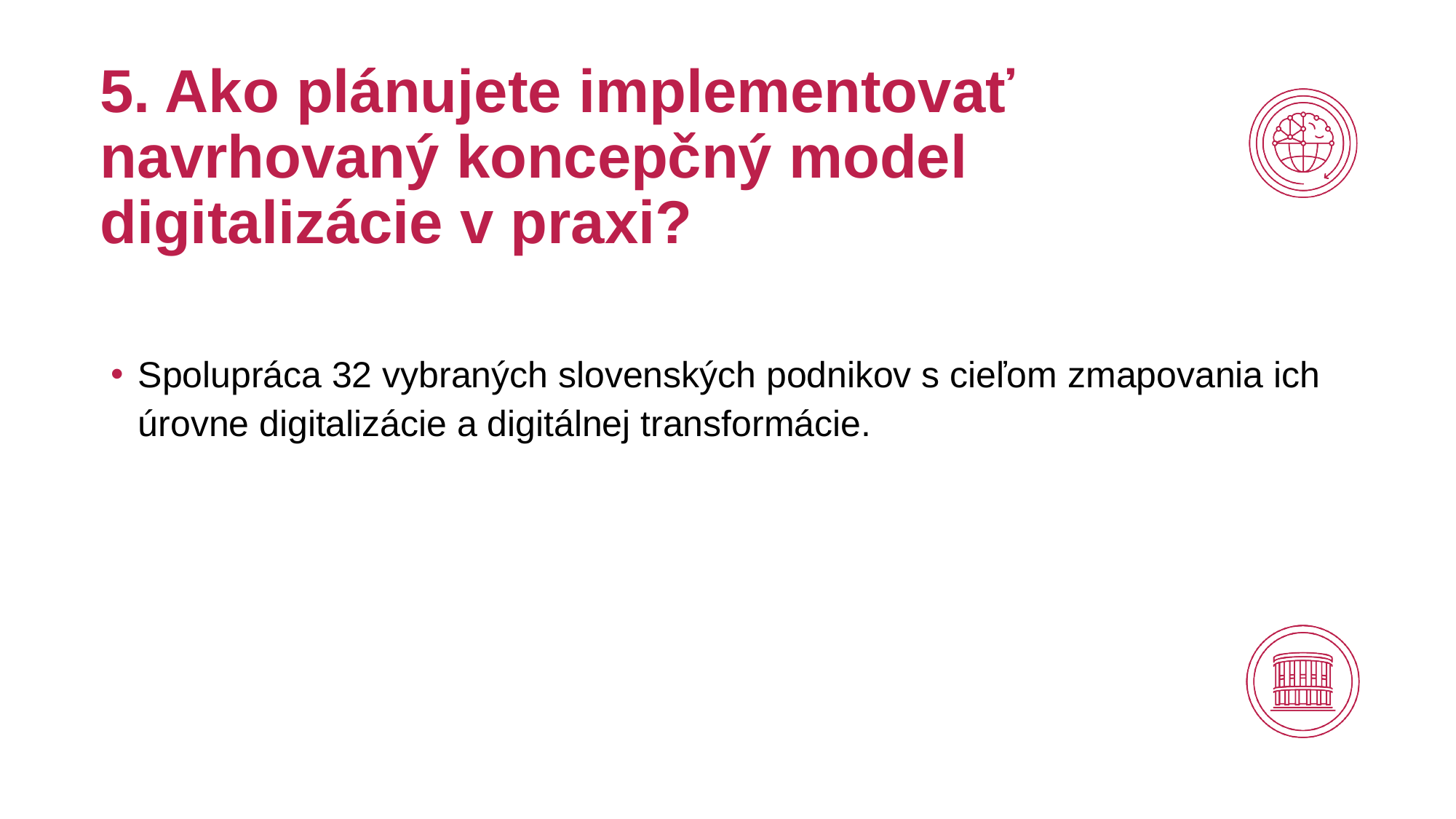

# 5. Ako plánujete implementovať navrhovaný koncepčný model digitalizácie v praxi?
Spolupráca 32 vybraných slovenských podnikov s cieľom zmapovania ich úrovne digitalizácie a digitálnej transformácie.